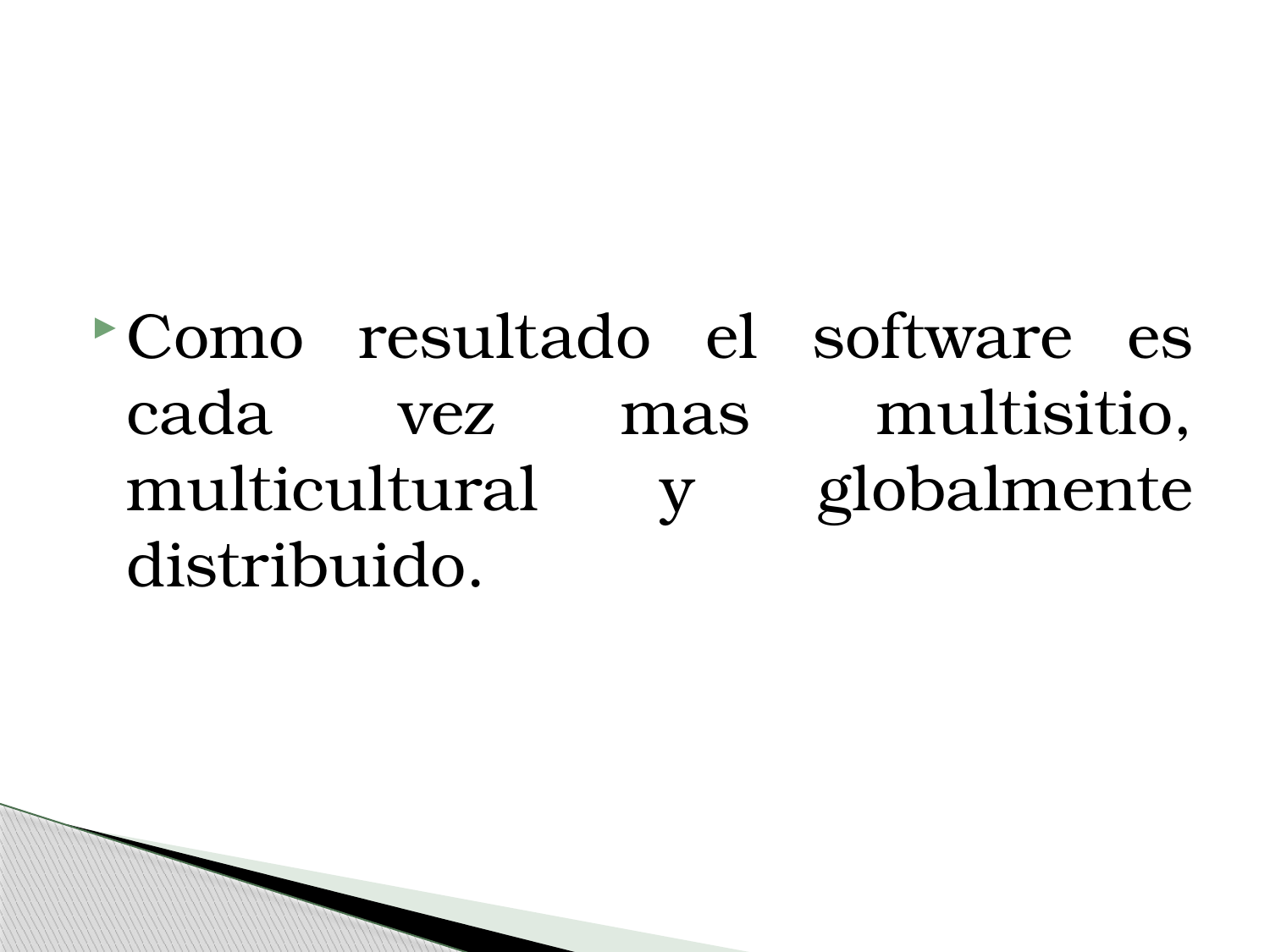

#

Como resultado el software es cada vez mas multisitio, multicultural y globalmente distribuido.